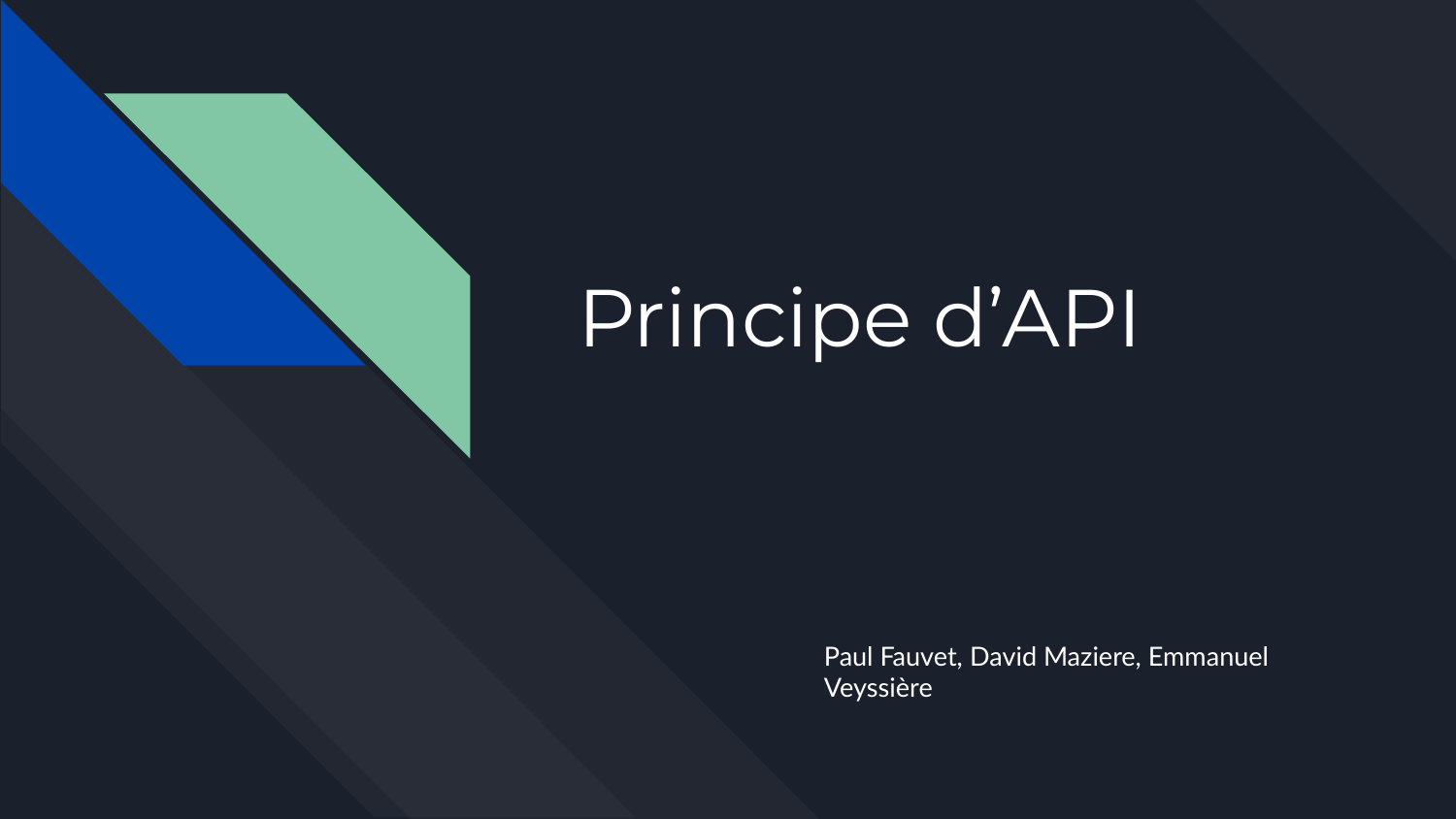

# Principe d’API
Paul Fauvet, David Maziere, Emmanuel Veyssière